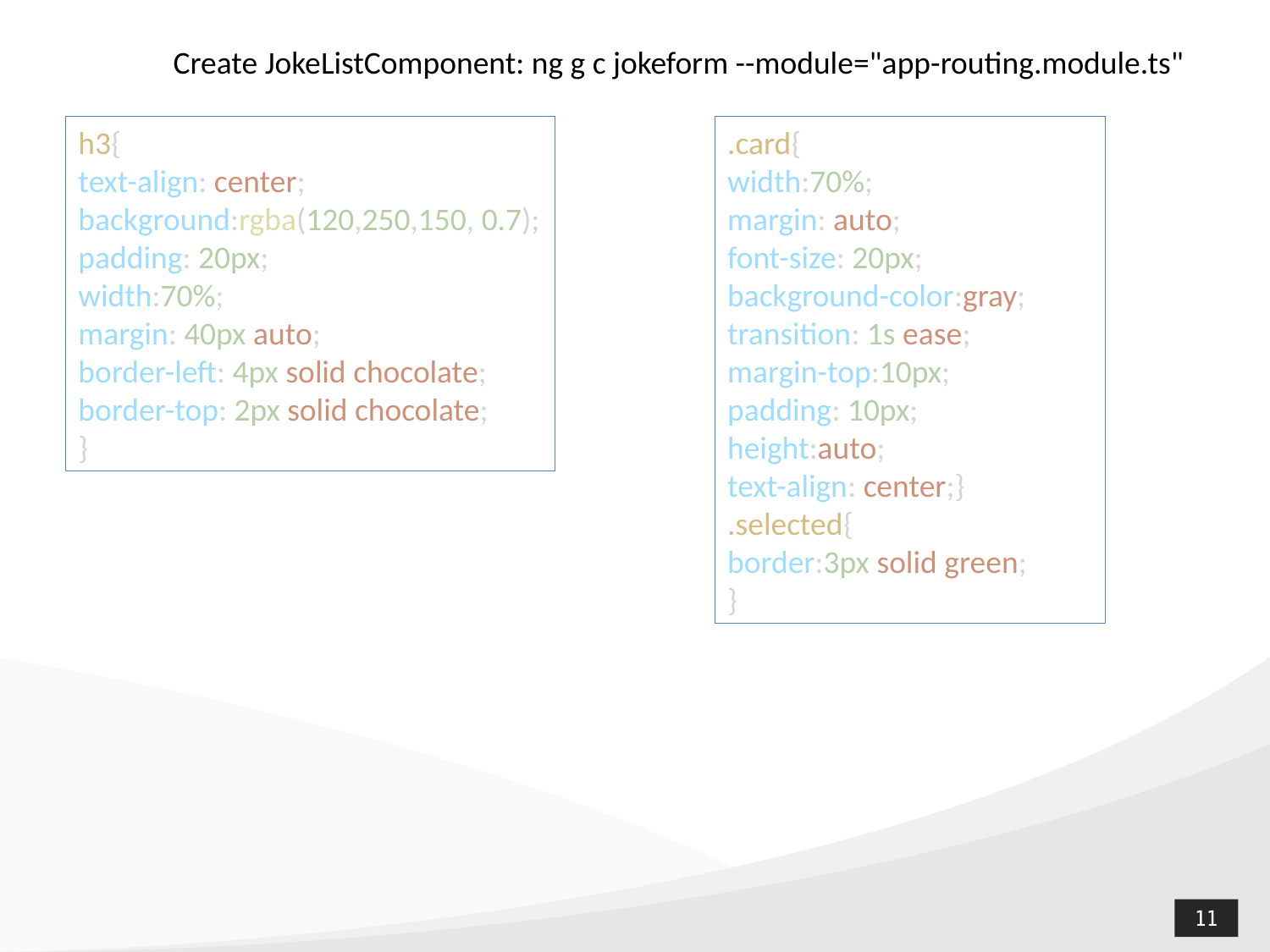

Create JokeListComponent: ng g c jokeform --module="app-routing.module.ts"
h3{
text-align: center;
background:rgba(120,250,150, 0.7);
padding: 20px;
width:70%;
margin: 40px auto;
border-left: 4px solid chocolate;
border-top: 2px solid chocolate;
}
.card{
width:70%;
margin: auto;
font-size: 20px;
background-color:gray;
transition: 1s ease;
margin-top:10px;
padding: 10px;
height:auto;
text-align: center;}
.selected{
border:3px solid green;
}